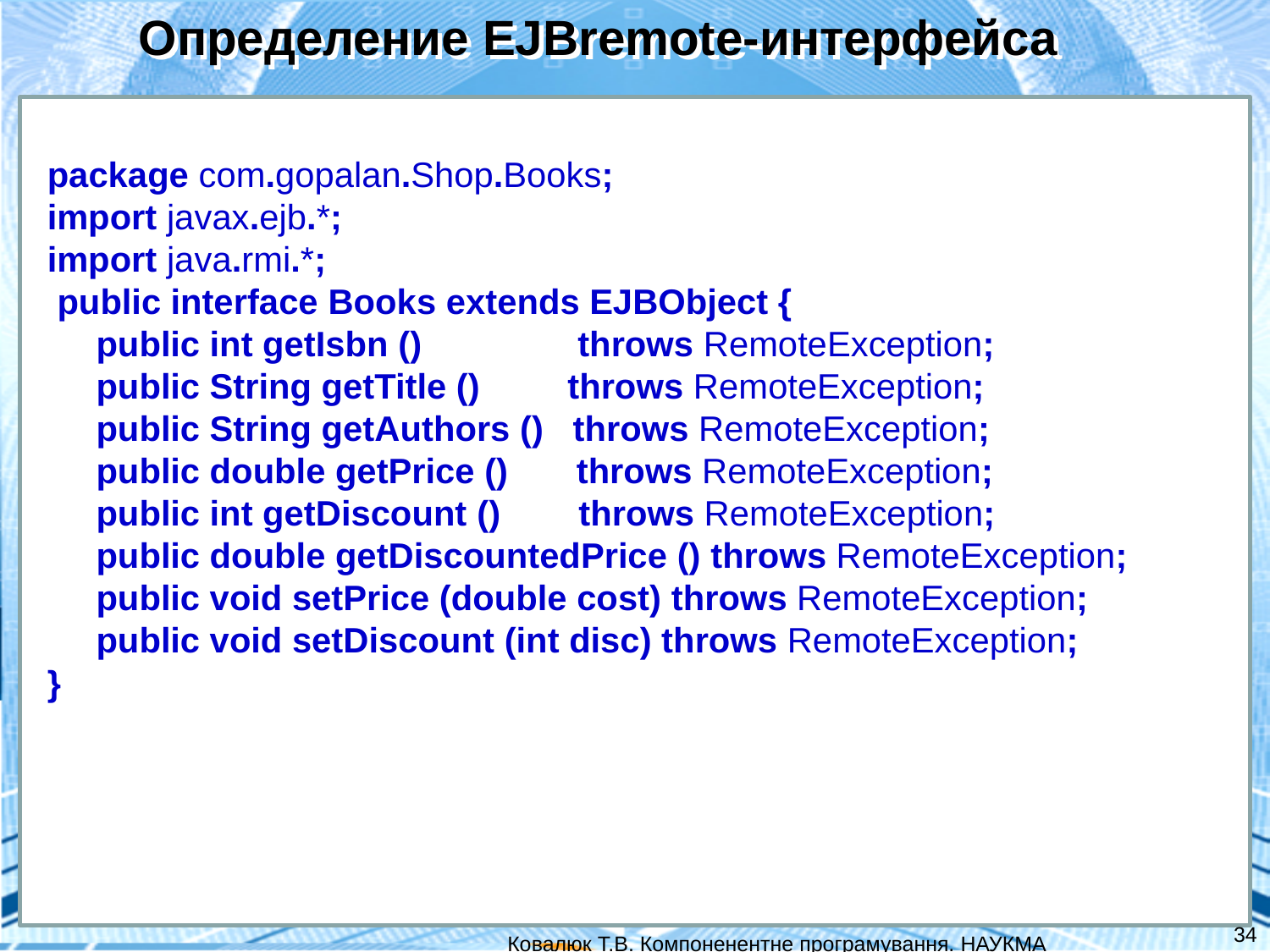

Определение EJBremote-интерфейса
package com.gopalan.Shop.Books;
import javax.ejb.*;
import java.rmi.*;
 public interface Books extends EJBObject {
     public int getIsbn ()                throws RemoteException;
     public String getTitle ()         throws RemoteException;
     public String getAuthors ()   throws RemoteException;
     public double getPrice ()       throws RemoteException;
     public int getDiscount ()        throws RemoteException;
     public double getDiscountedPrice () throws RemoteException;
     public void setPrice (double cost) throws RemoteException;
     public void setDiscount (int disc) throws RemoteException;
}